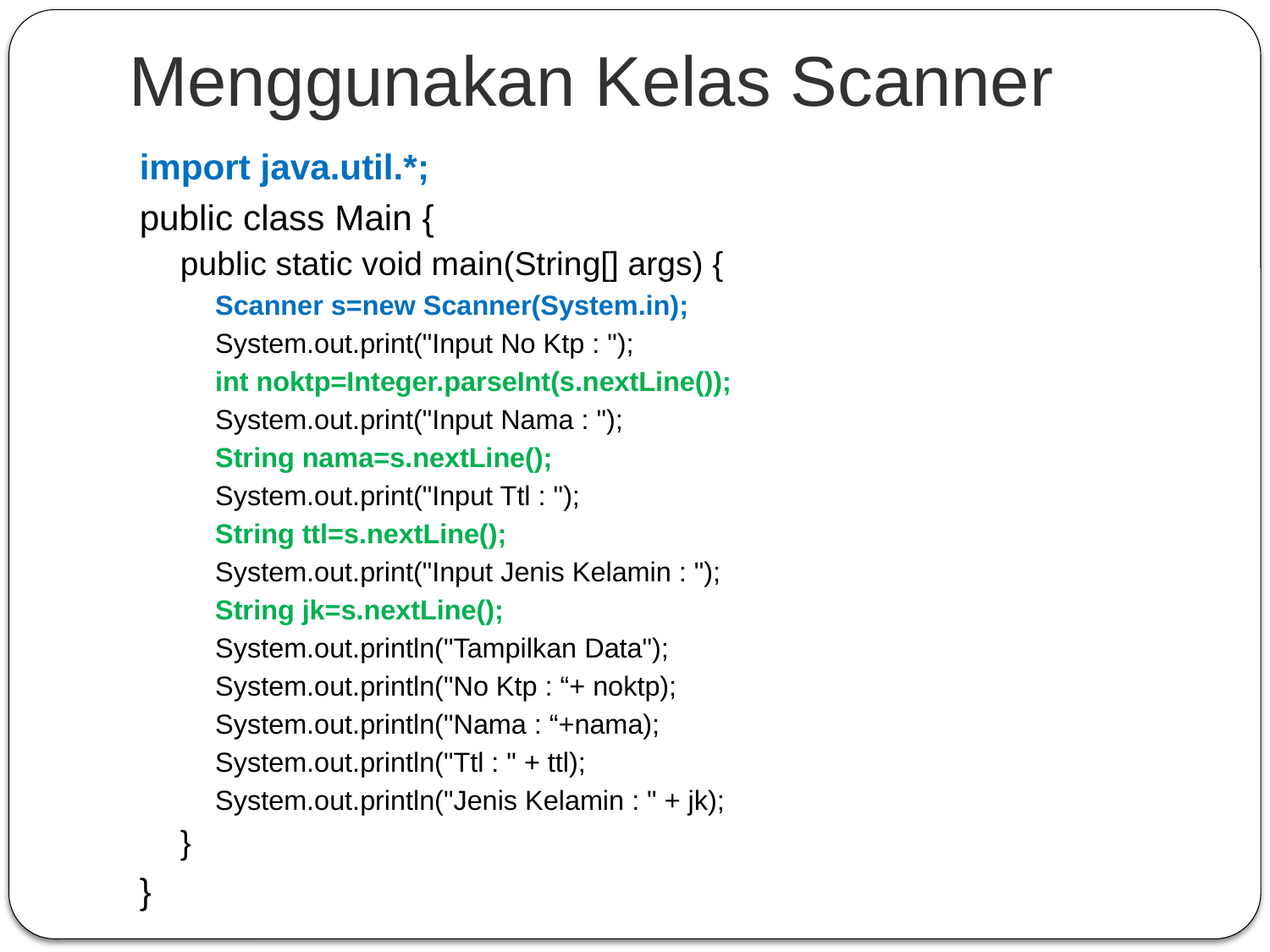

# Menggunakan Kelas Scanner
import java.util.*;
public class Main {
public static void main(String[] args) {
Scanner s=new Scanner(System.in);
System.out.print("Input No Ktp : ");
int noktp=Integer.parseInt(s.nextLine());
System.out.print("Input Nama : ");
String nama=s.nextLine();
System.out.print("Input Ttl : ");
String ttl=s.nextLine();
System.out.print("Input Jenis Kelamin : ");
String jk=s.nextLine();
System.out.println("Tampilkan Data");
System.out.println("No Ktp : “+ noktp);
System.out.println("Nama : “+nama);
System.out.println("Ttl : " + ttl);
System.out.println("Jenis Kelamin : " + jk);
}
}